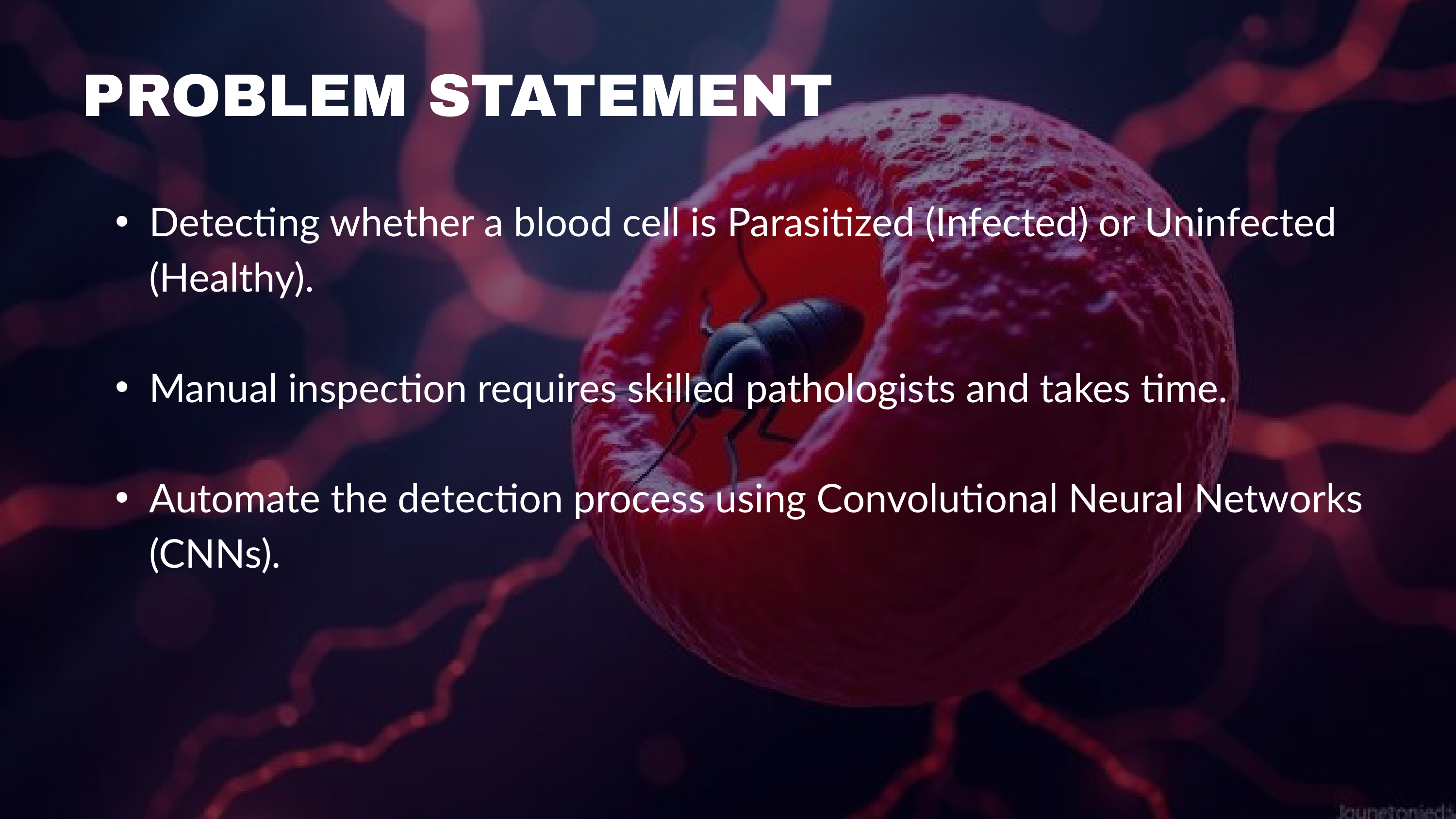

PROBLEM STATEMENT
Detecting whether a blood cell is Parasitized (Infected) or Uninfected (Healthy).

Manual inspection requires skilled pathologists and takes time.

Automate the detection process using Convolutional Neural Networks (CNNs).